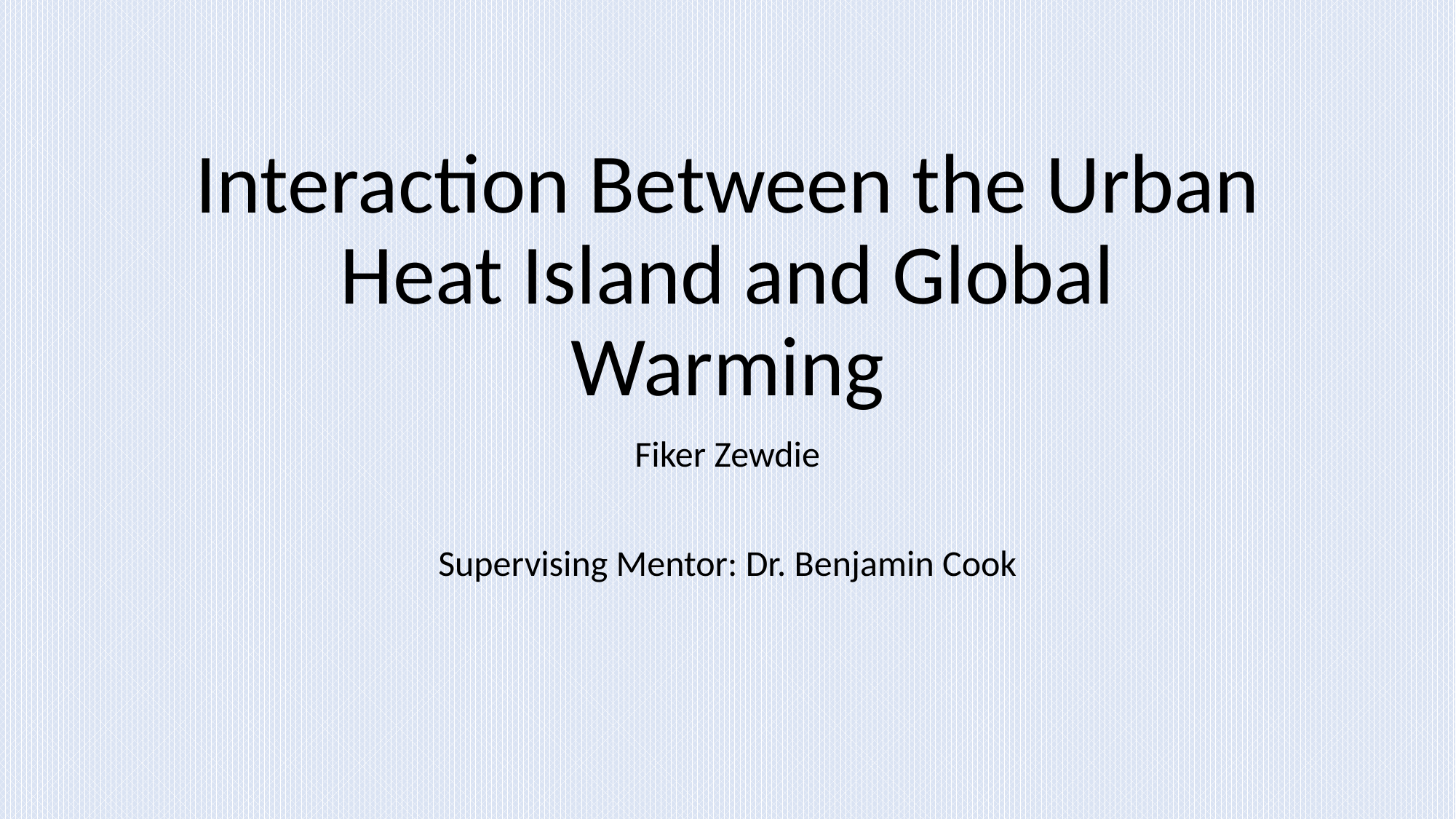

# Interaction Between the Urban Heat Island and Global Warming
Fiker Zewdie

Supervising Mentor: Dr. Benjamin Cook